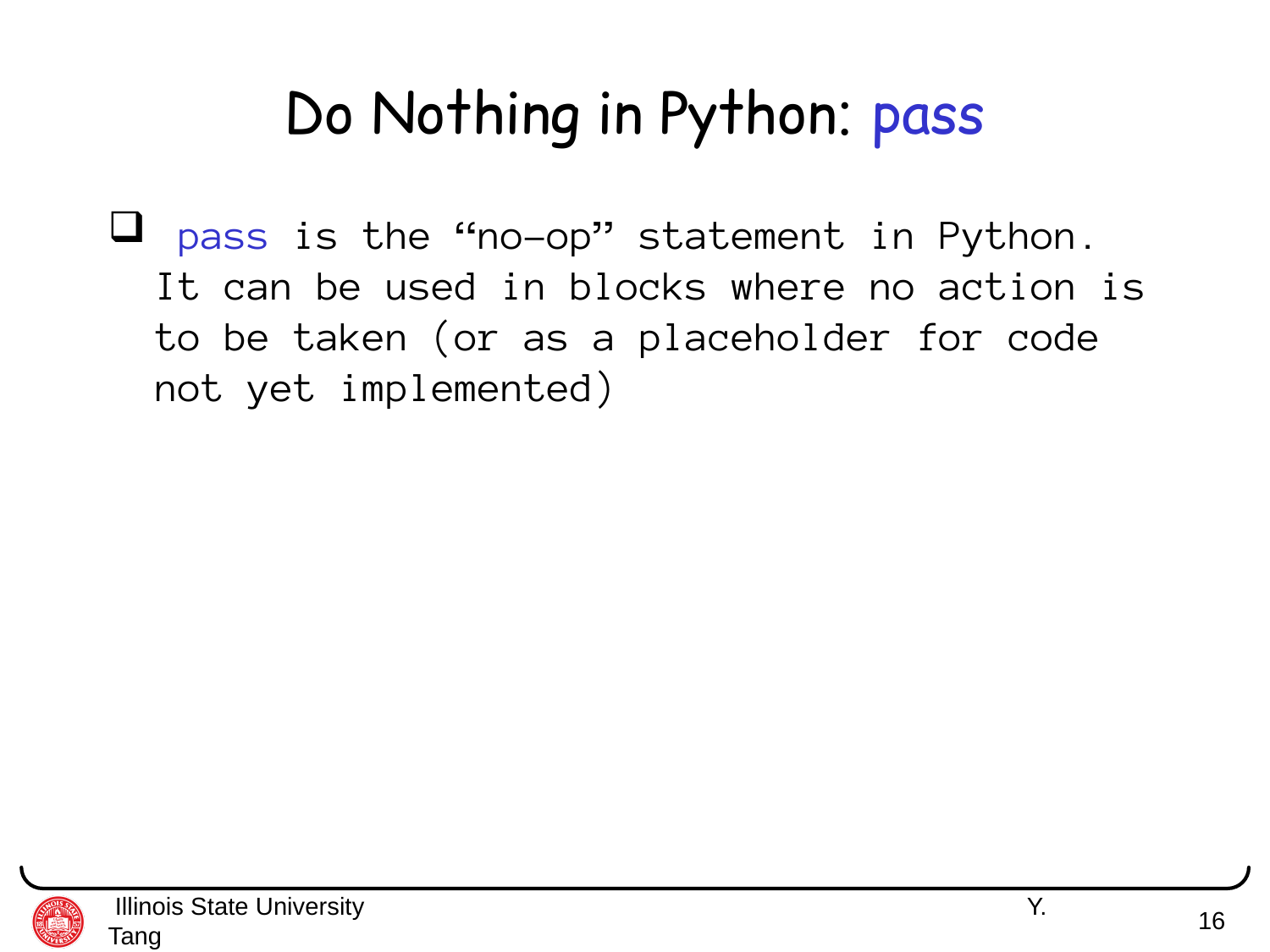

# Do Nothing in Python: pass
 pass is the “no-op” statement in Python. It can be used in blocks where no action is to be taken (or as a placeholder for code not yet implemented)
 Illinois State University                      	                                                           Y. Tang
16